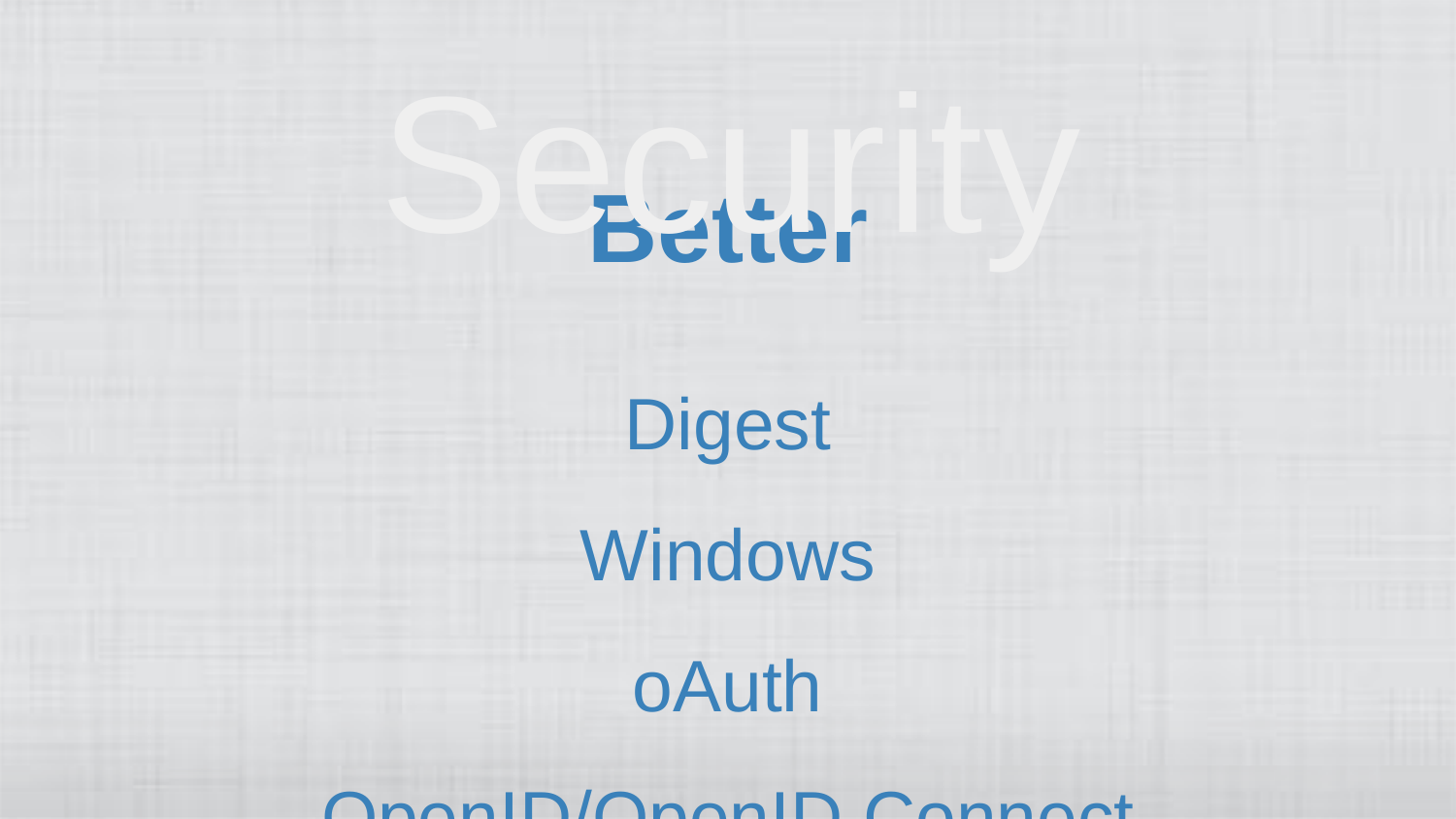

Security
# Better
Digest
Windows
oAuth
OpenID/OpenID Connect